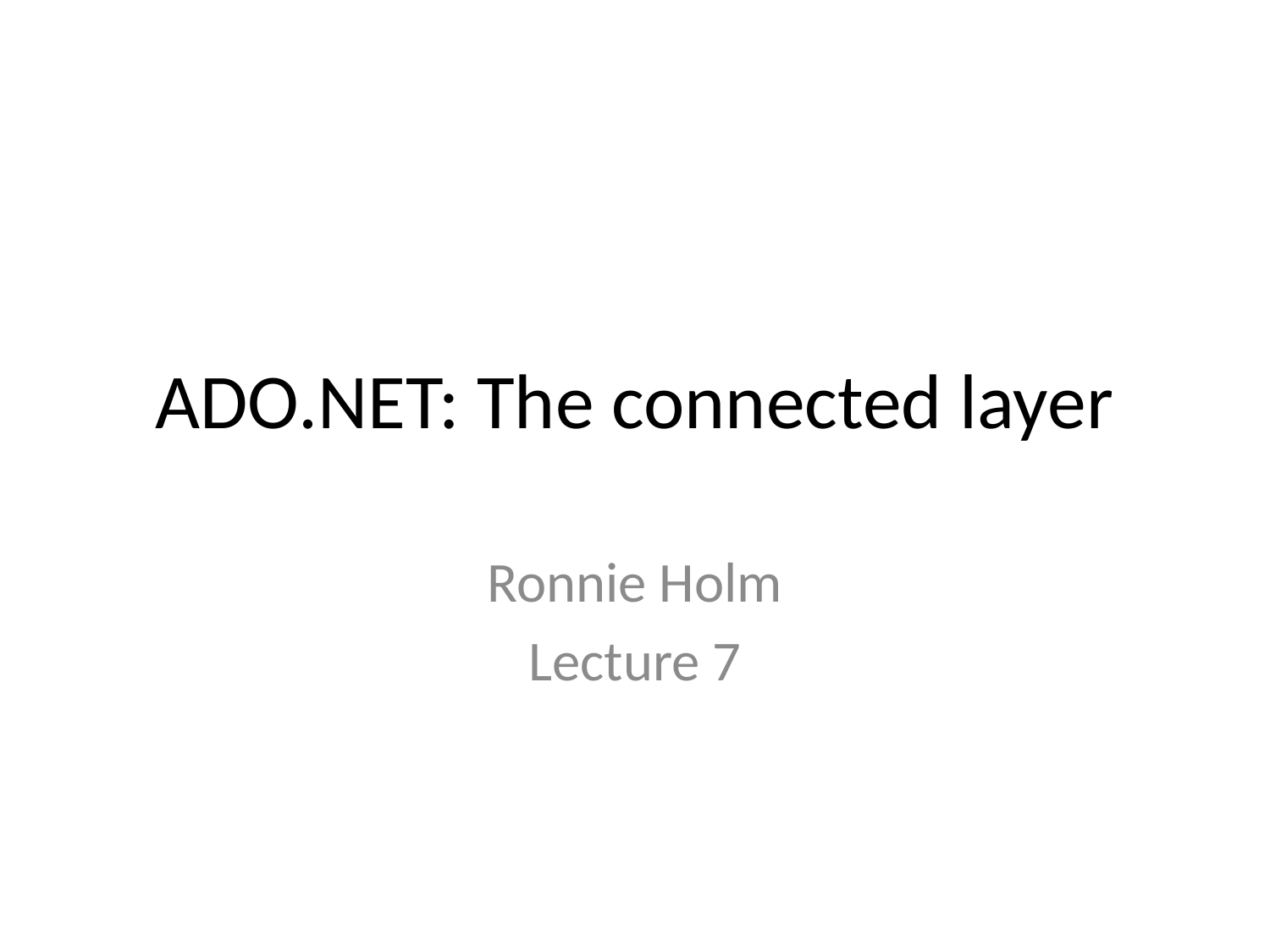

# ADO.NET: The connected layer
Ronnie Holm
Lecture 7